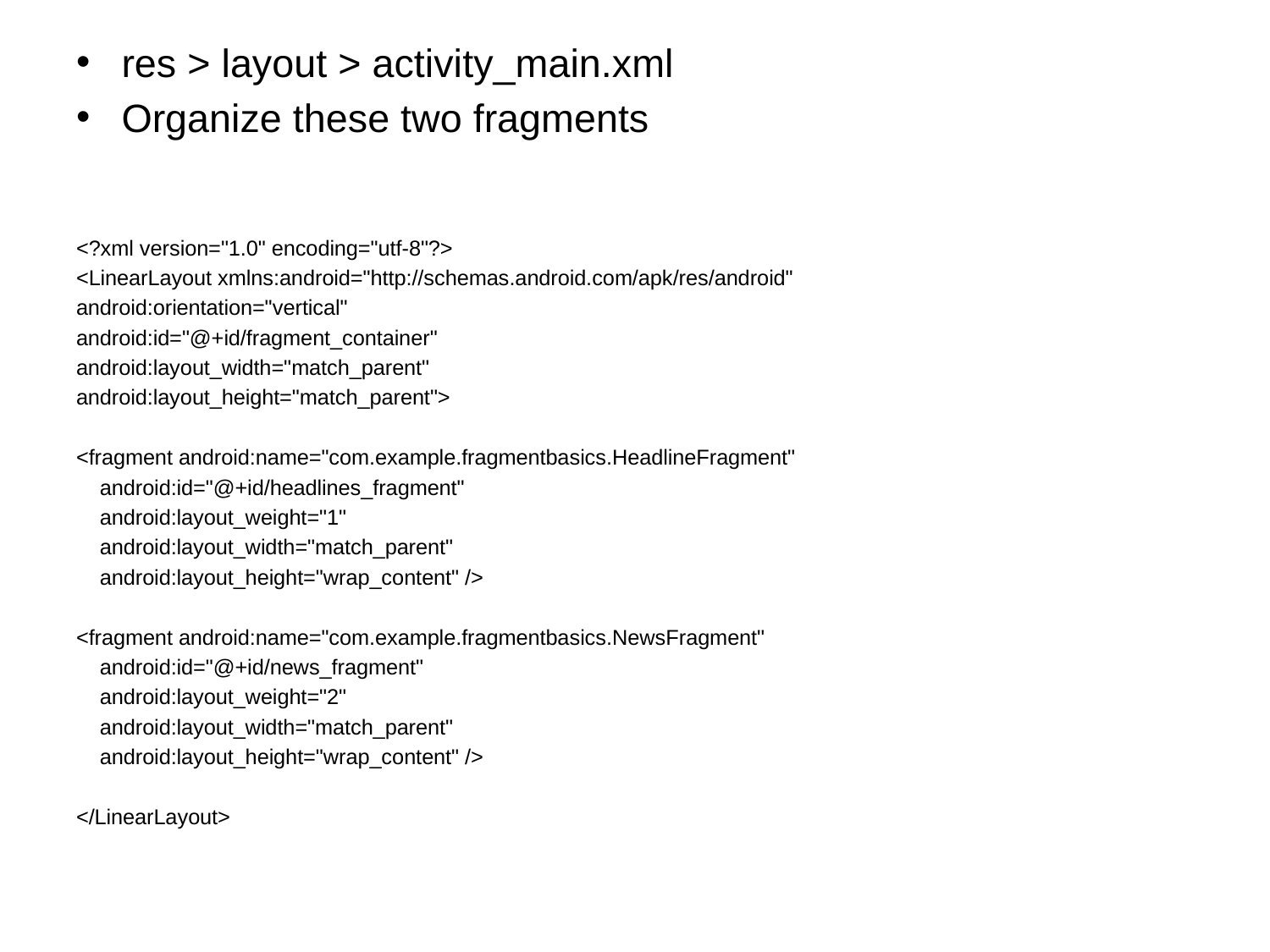

res > layout > activity_main.xml
Organize these two fragments

<?xml version="1.0" encoding="utf-8"?>
<LinearLayout xmlns:android="http://schemas.android.com/apk/res/android"
android:orientation="vertical"
android:id="@+id/fragment_container"
android:layout_width="match_parent"
android:layout_height="match_parent">

<fragment android:name="com.example.fragmentbasics.HeadlineFragment"
    android:id="@+id/headlines_fragment"
    android:layout_weight="1"
    android:layout_width="match_parent"
    android:layout_height="wrap_content" />

<fragment android:name="com.example.fragmentbasics.NewsFragment"
    android:id="@+id/news_fragment"
    android:layout_weight="2"
    android:layout_width="match_parent"
    android:layout_height="wrap_content" />

</LinearLayout>